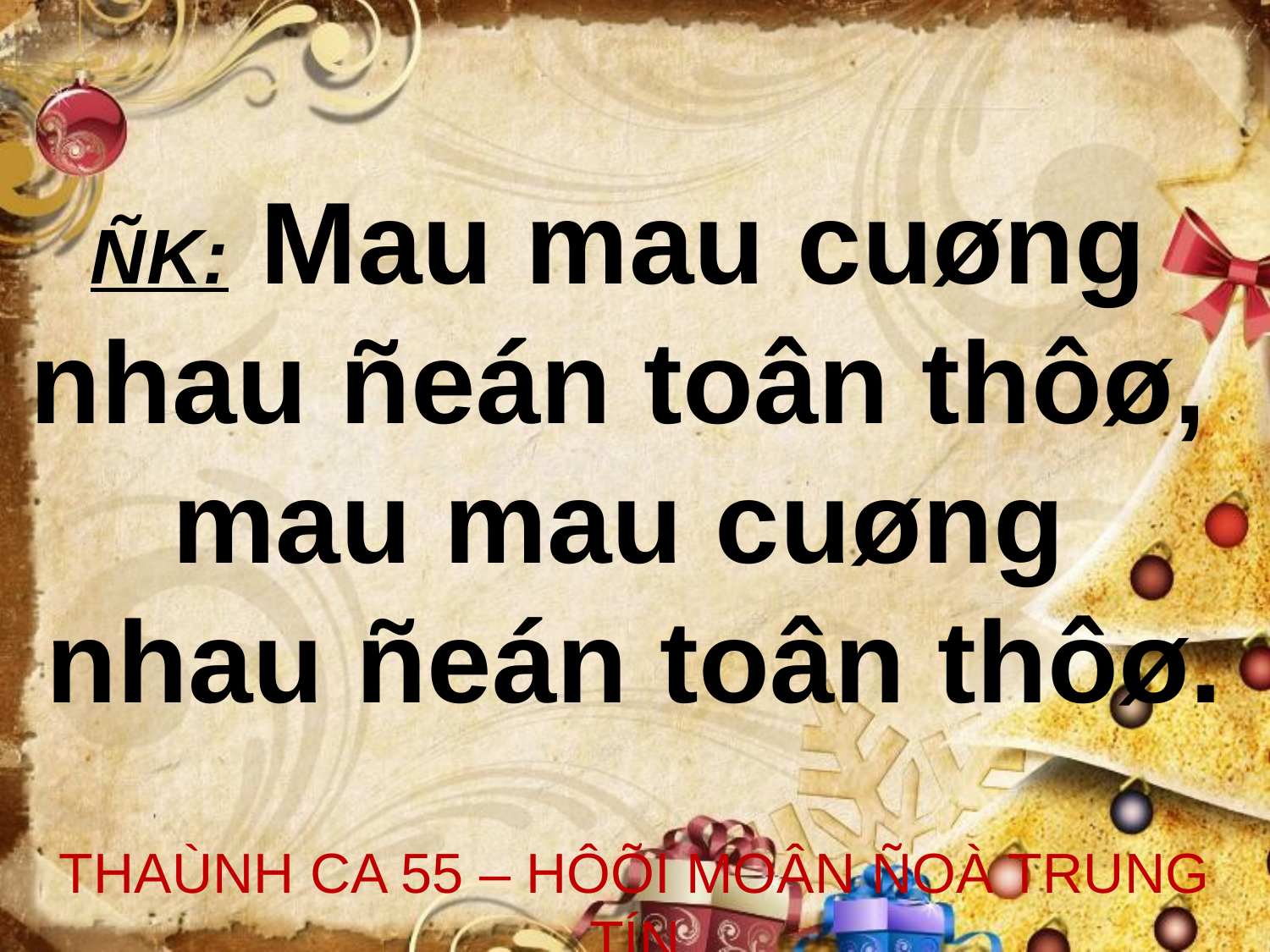

ÑK: Mau mau cuøng
nhau ñeán toân thôø,
mau mau cuøng
nhau ñeán toân thôø.
THAÙNH CA 55 – HÔÕI MOÂN ÑOÀ TRUNG TÍN